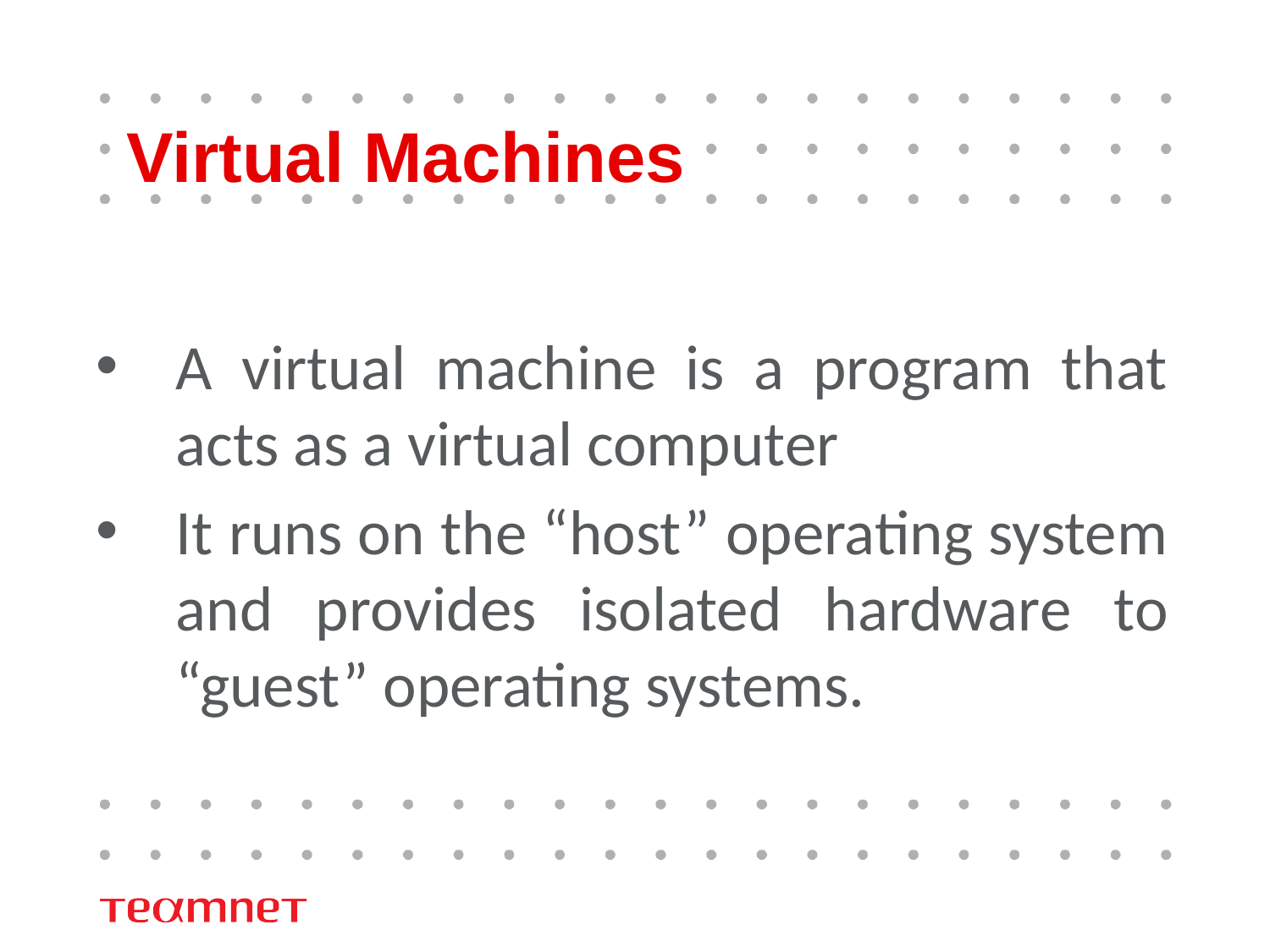

# Virtual Machines
A virtual machine is a program that acts as a virtual computer
It runs on the “host” operating system and provides isolated hardware to “guest” operating systems.